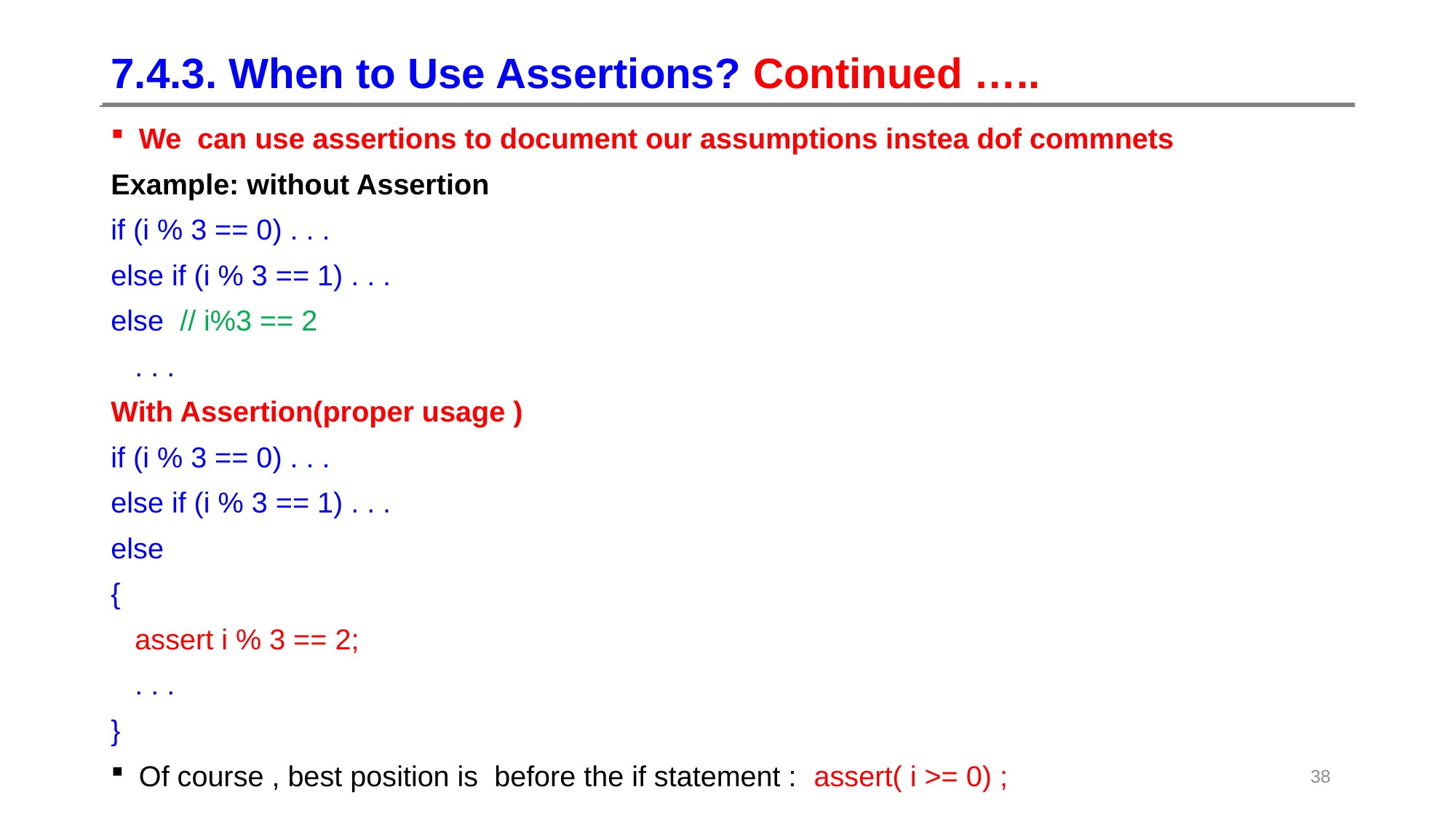

# 7.4.3. When to Use Assertions? Continued …..
We  can use assertions to document our assumptions instea dof commnets
Example: without Assertion
if (i % 3 == 0) . . .
else if (i % 3 == 1) . . .
else  // i%3 == 2
   . . .
With Assertion(proper usage )
if (i % 3 == 0) . . .
else if (i % 3 == 1) . . .
else
{
   assert i % 3 == 2;
   . . .
}
Of course , best position is  before the if statement :  assert( i >= 0) ;
38